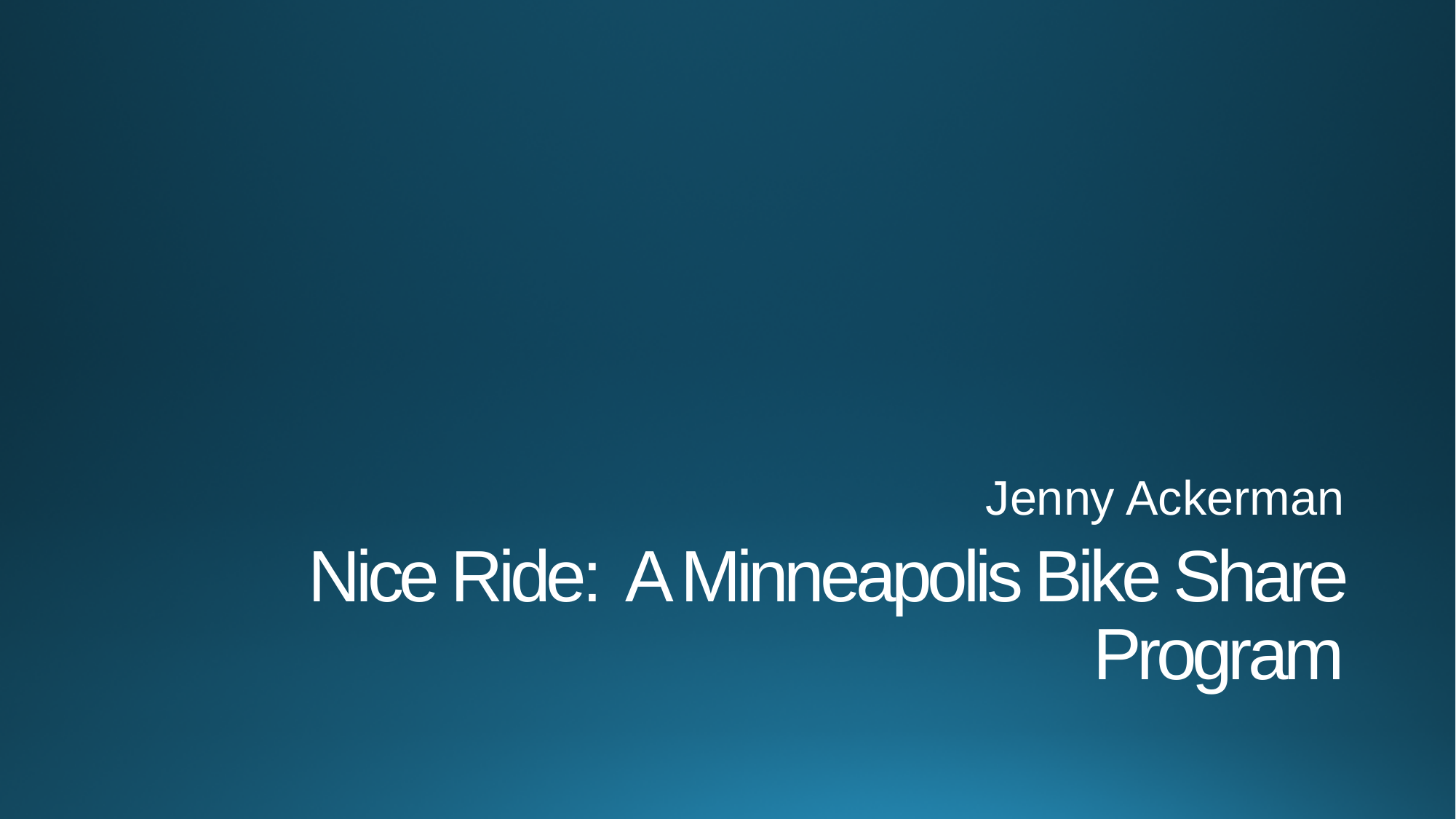

Jenny Ackerman
# Nice Ride:  A Minneapolis Bike Share Program